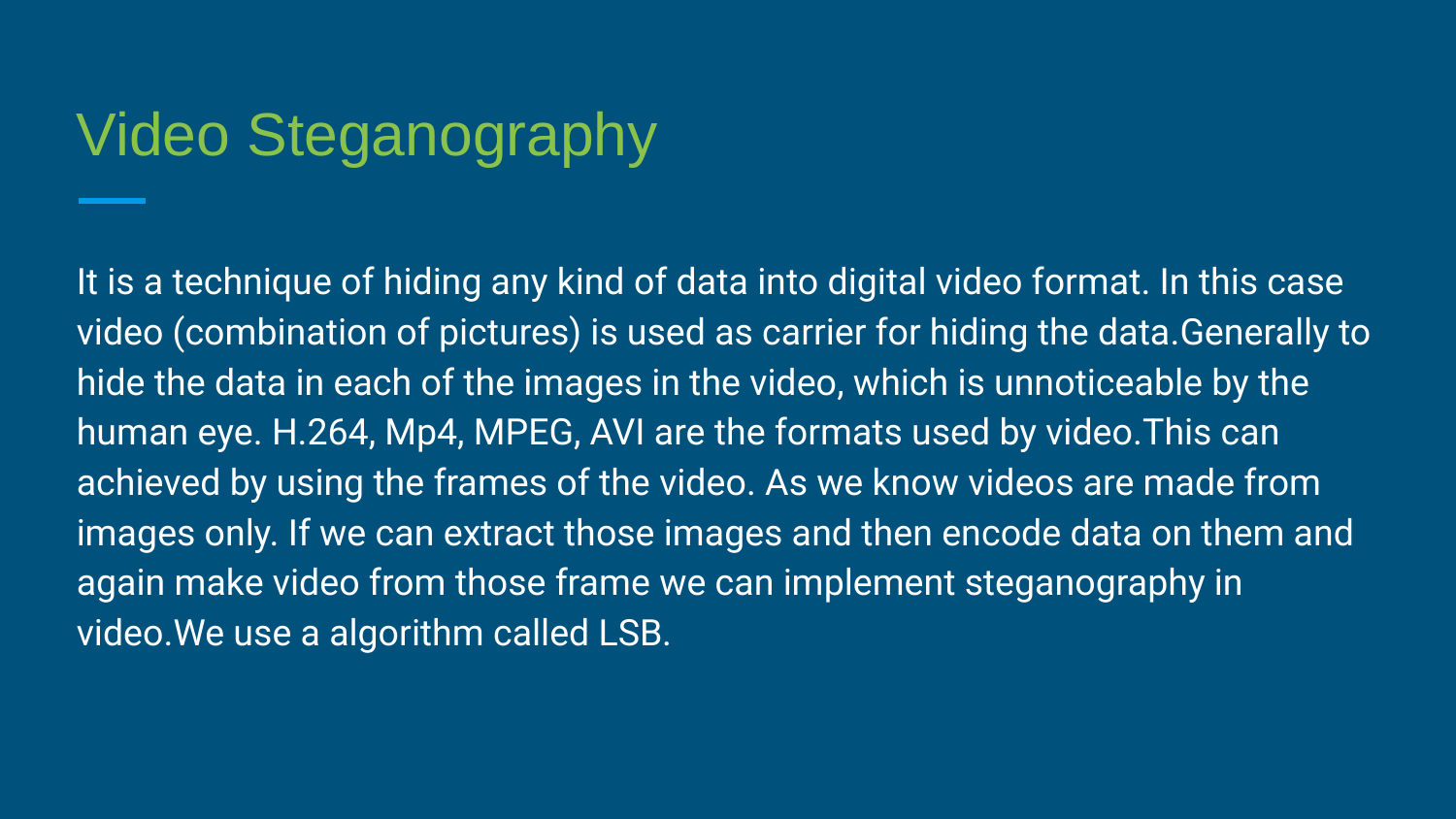

# Video Steganography
It is a technique of hiding any kind of data into digital video format. In this case video (combination of pictures) is used as carrier for hiding the data.Generally to hide the data in each of the images in the video, which is unnoticeable by the human eye. H.264, Mp4, MPEG, AVI are the formats used by video.This can achieved by using the frames of the video. As we know videos are made from images only. If we can extract those images and then encode data on them and again make video from those frame we can implement steganography in video.We use a algorithm called LSB.